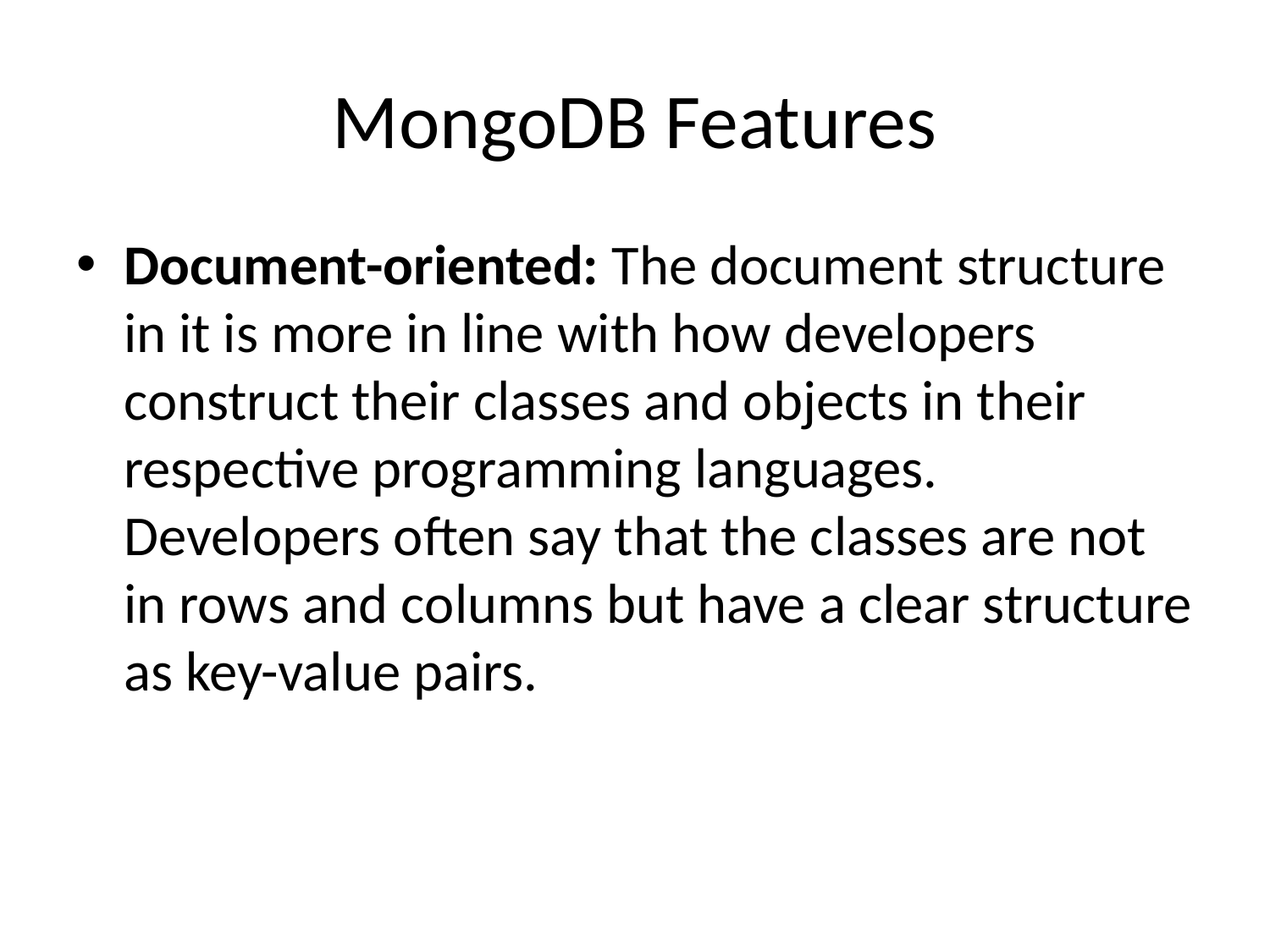

# MongoDB Features
Document-oriented: The document structure in it is more in line with how developers construct their classes and objects in their respective programming languages. Developers often say that the classes are not in rows and columns but have a clear structure as key-value pairs.